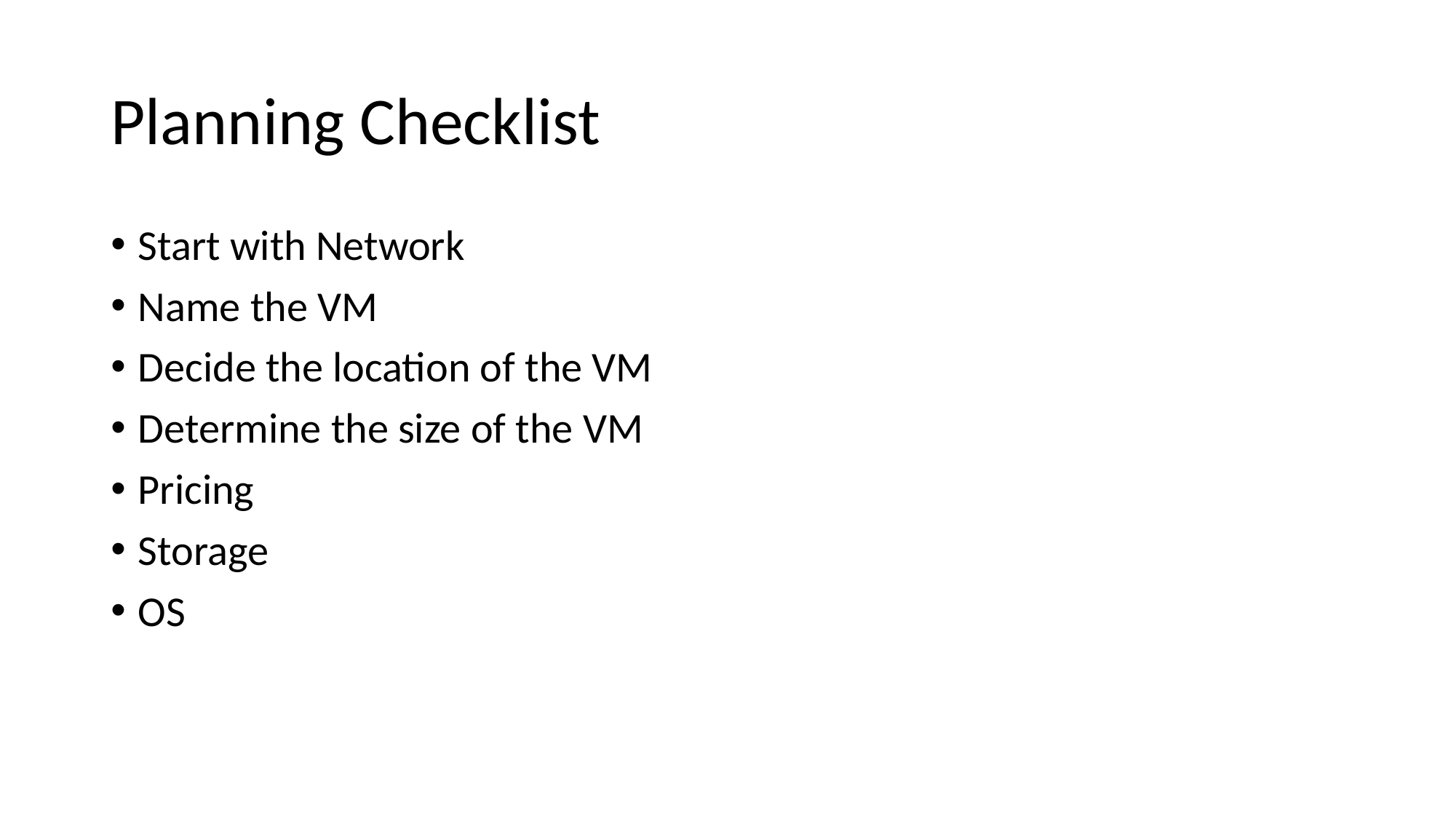

# Planning Checklist
Start with Network
Name the VM
Decide the location of the VM
Determine the size of the VM
Pricing
Storage
OS